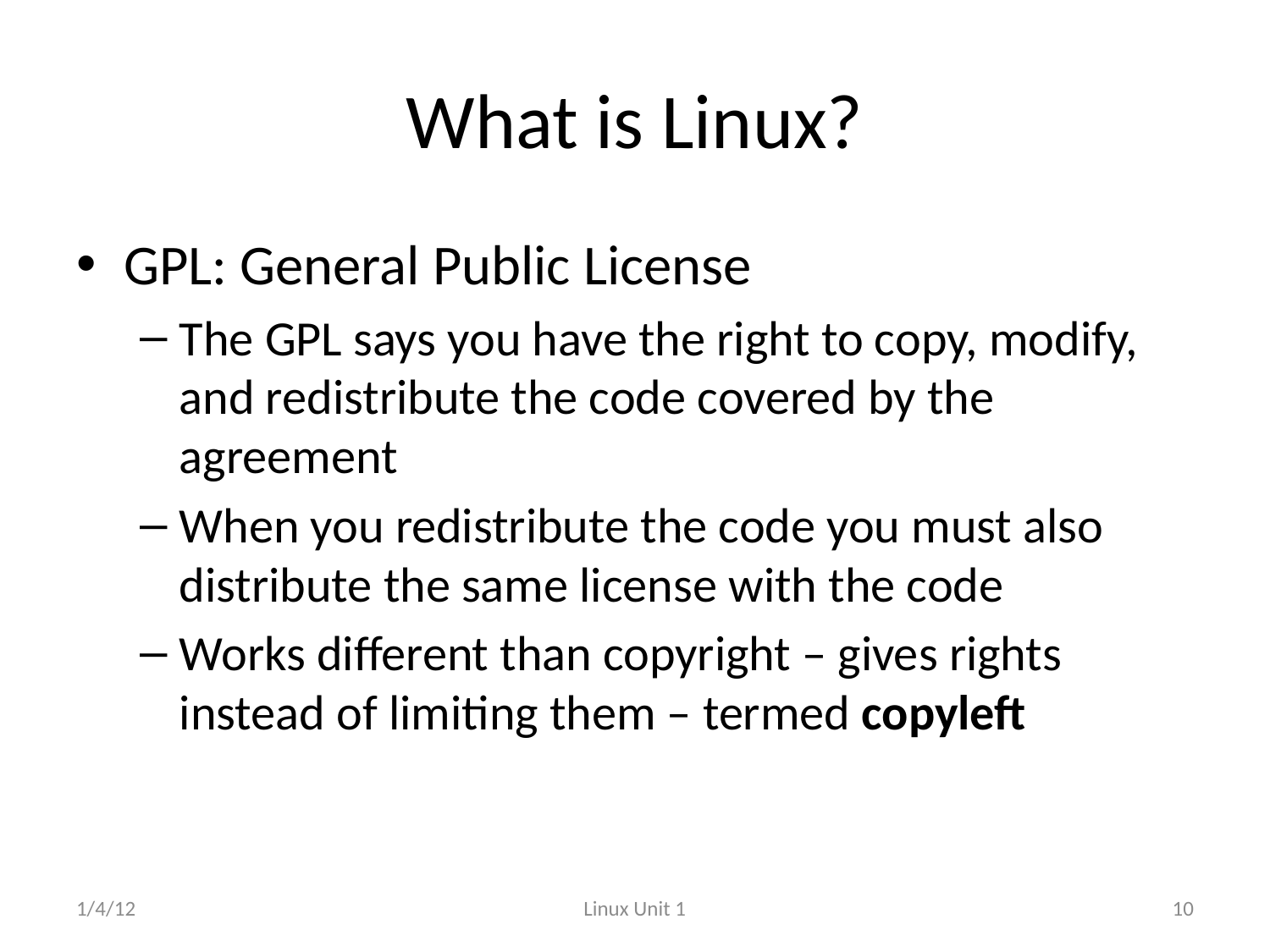

# What is Linux?
GPL: General Public License
The GPL says you have the right to copy, modify, and redistribute the code covered by the agreement
When you redistribute the code you must also distribute the same license with the code
Works different than copyright – gives rights instead of limiting them – termed copyleft

1/4/12
Linux Unit 1
10